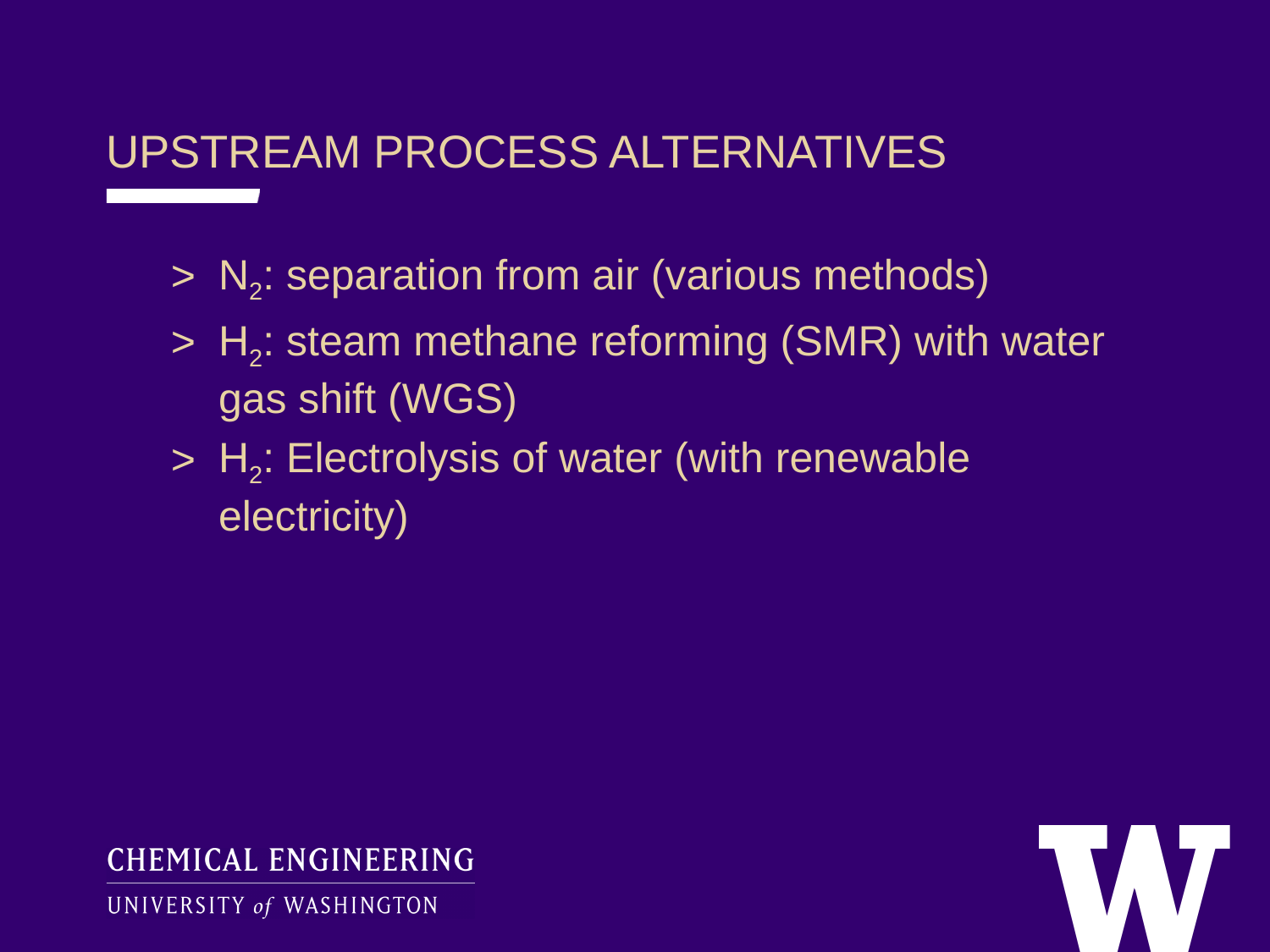

UPSTREAM PROCESS ALTERNATIVES
N2: separation from air (various methods)
H2: steam methane reforming (SMR) with water gas shift (WGS)
H2: Electrolysis of water (with renewable electricity)